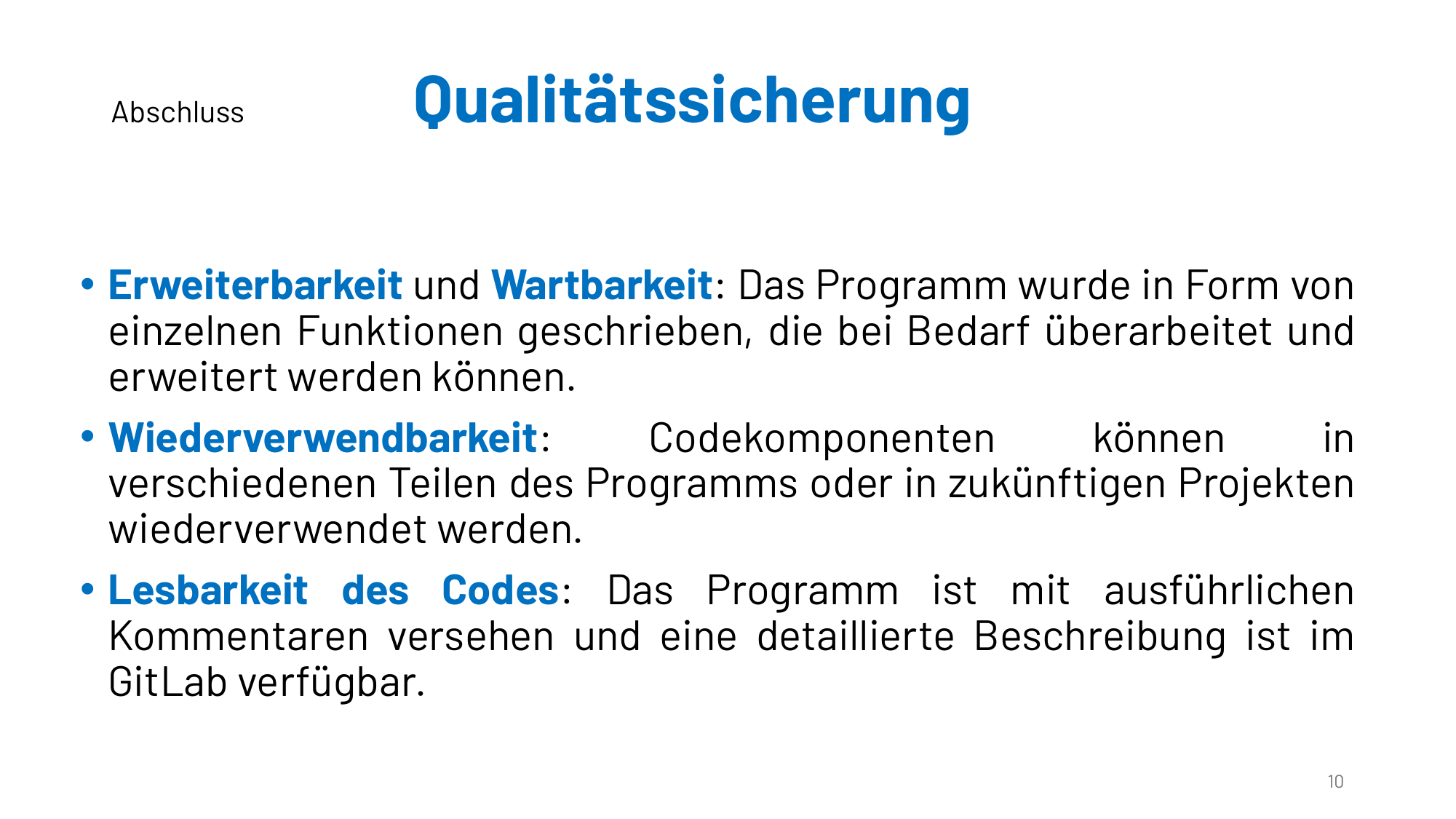

# Abschluss                           Qualitätssicherung
Erweiterbarkeit und Wartbarkeit: Das Programm wurde in Form von einzelnen Funktionen geschrieben, die bei Bedarf überarbeitet und erweitert werden können.
Wiederverwendbarkeit: Codekomponenten können in verschiedenen Teilen des Programms oder in zukünftigen Projekten wiederverwendet werden.
Lesbarkeit des Codes: Das Programm ist mit ausführlichen Kommentaren versehen und eine detaillierte Beschreibung ist im GitLab verfügbar.

10